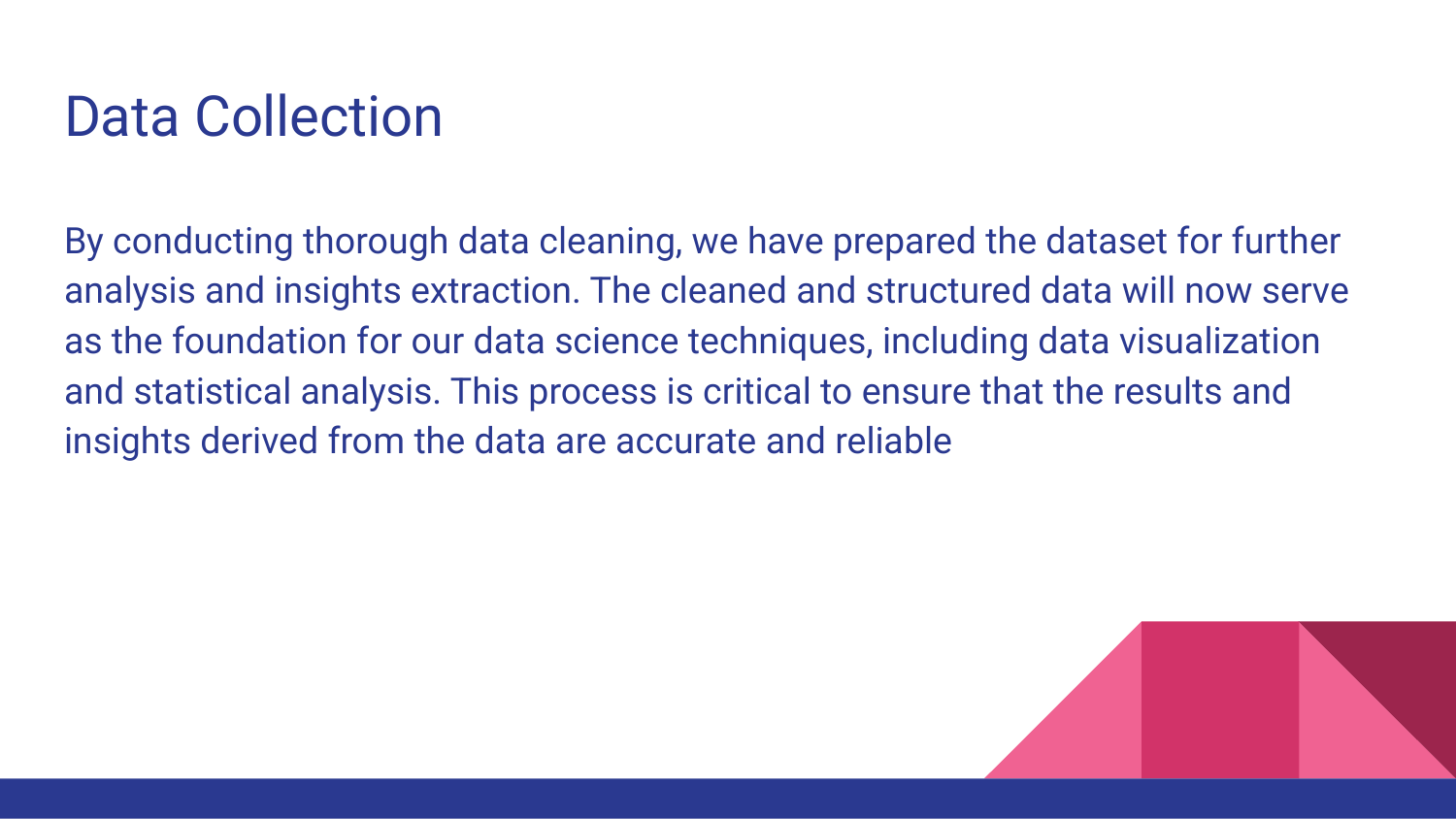

# Data Collection
By conducting thorough data cleaning, we have prepared the dataset for further analysis and insights extraction. The cleaned and structured data will now serve as the foundation for our data science techniques, including data visualization and statistical analysis. This process is critical to ensure that the results and insights derived from the data are accurate and reliable